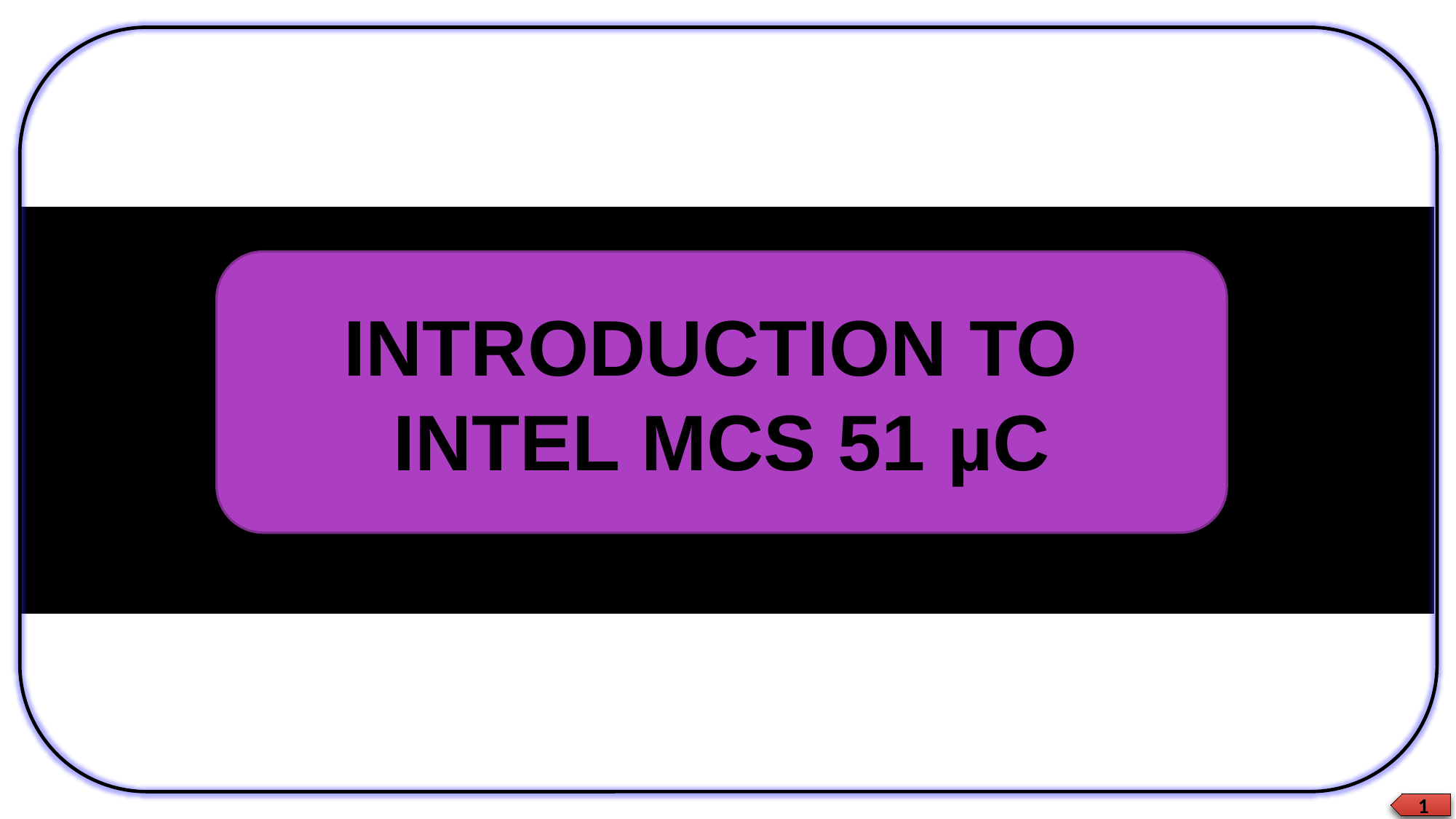

INTRODUCTION TO
INTEL MCS 51 µC
1